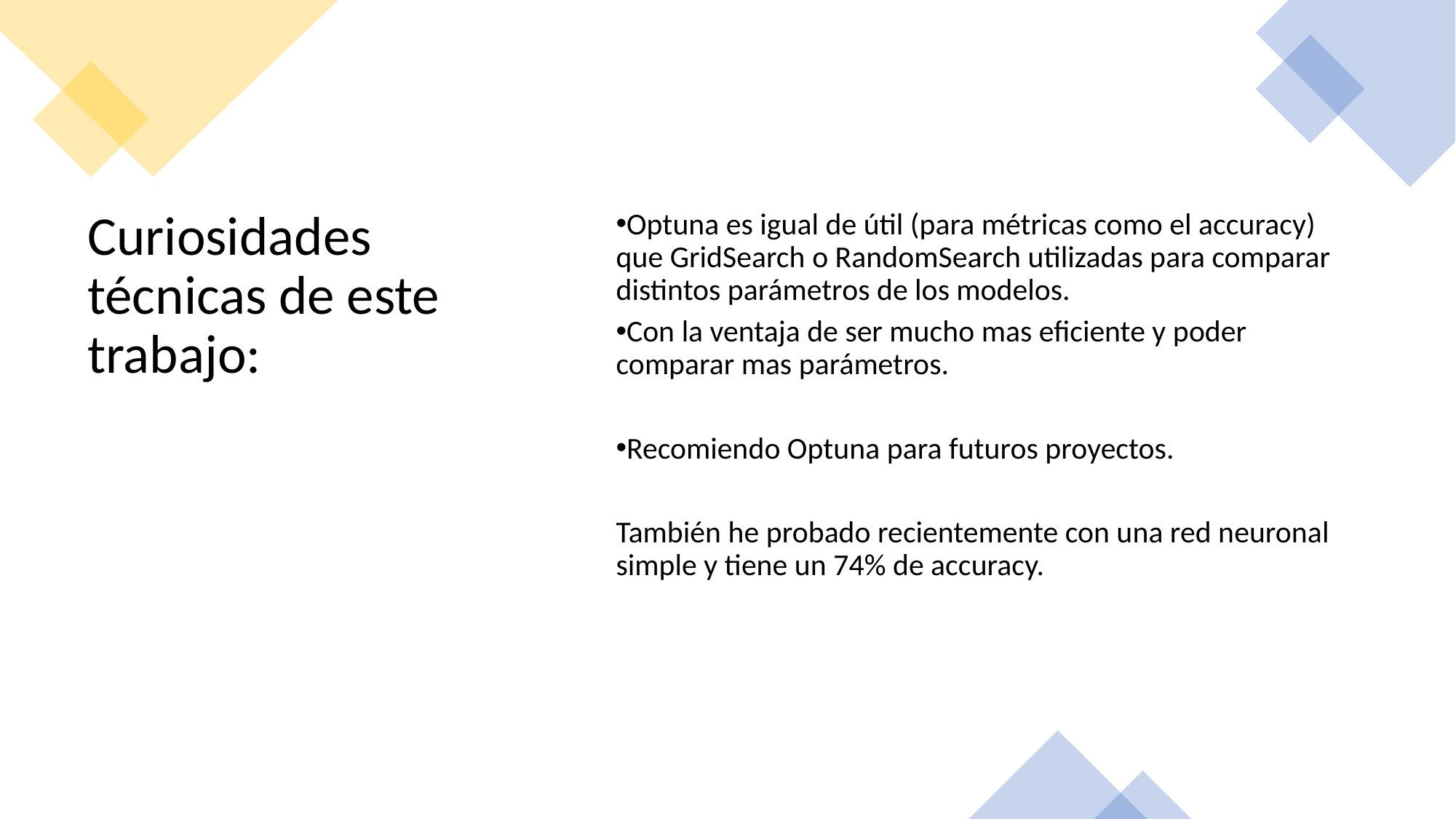

Optuna es igual de útil (para métricas como el accuracy) que GridSearch o RandomSearch utilizadas para comparar distintos parámetros de los modelos.
Con la ventaja de ser mucho mas eficiente y poder comparar mas parámetros.

Recomiendo Optuna para futuros proyectos.

También he probado recientemente con una red neuronal simple y tiene un 74% de accuracy.
Curiosidades técnicas de este trabajo: